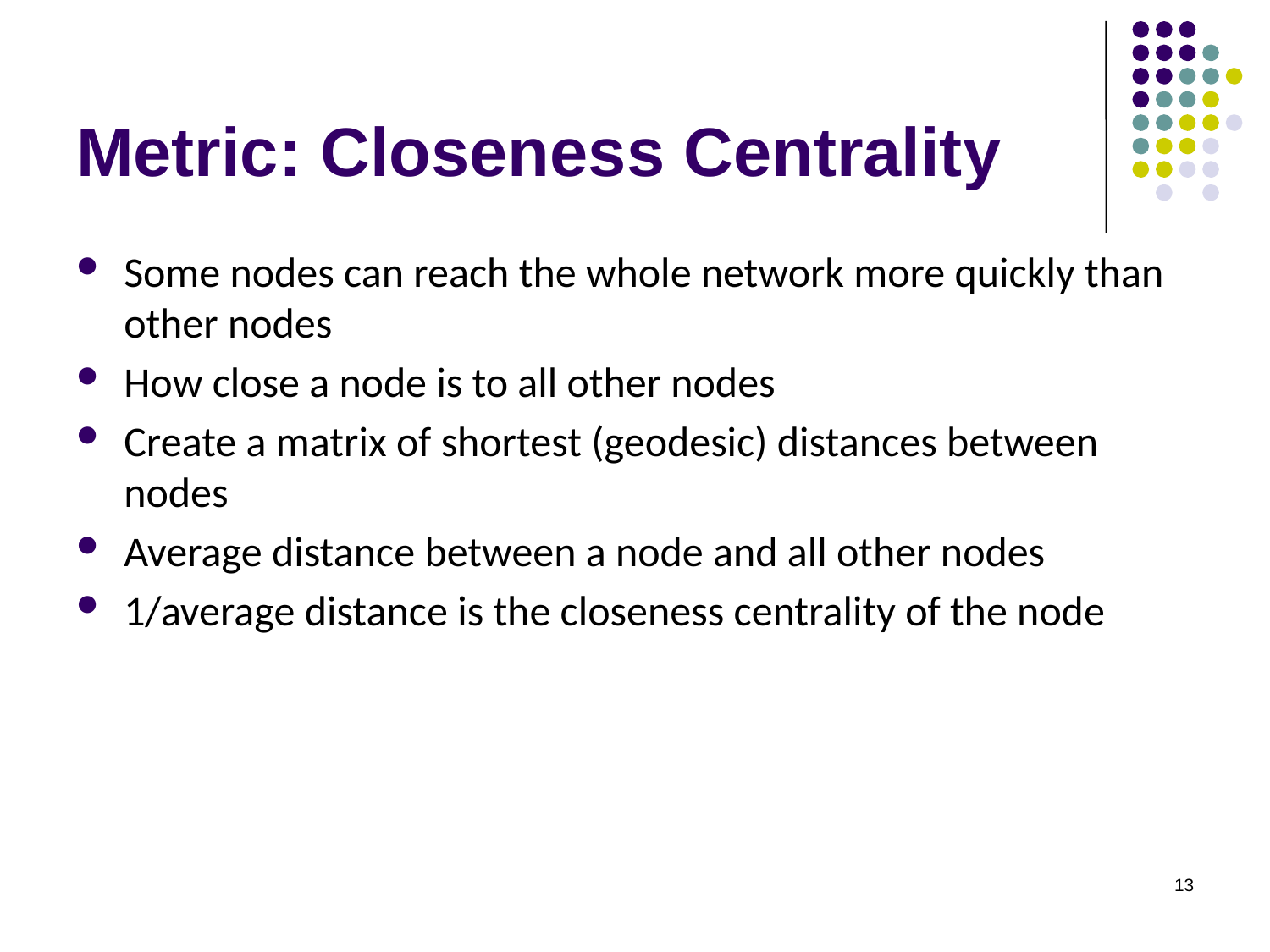

# Metric: Closeness Centrality
Some nodes can reach the whole network more quickly than other nodes
How close a node is to all other nodes
Create a matrix of shortest (geodesic) distances between nodes
Average distance between a node and all other nodes
1/average distance is the closeness centrality of the node

13